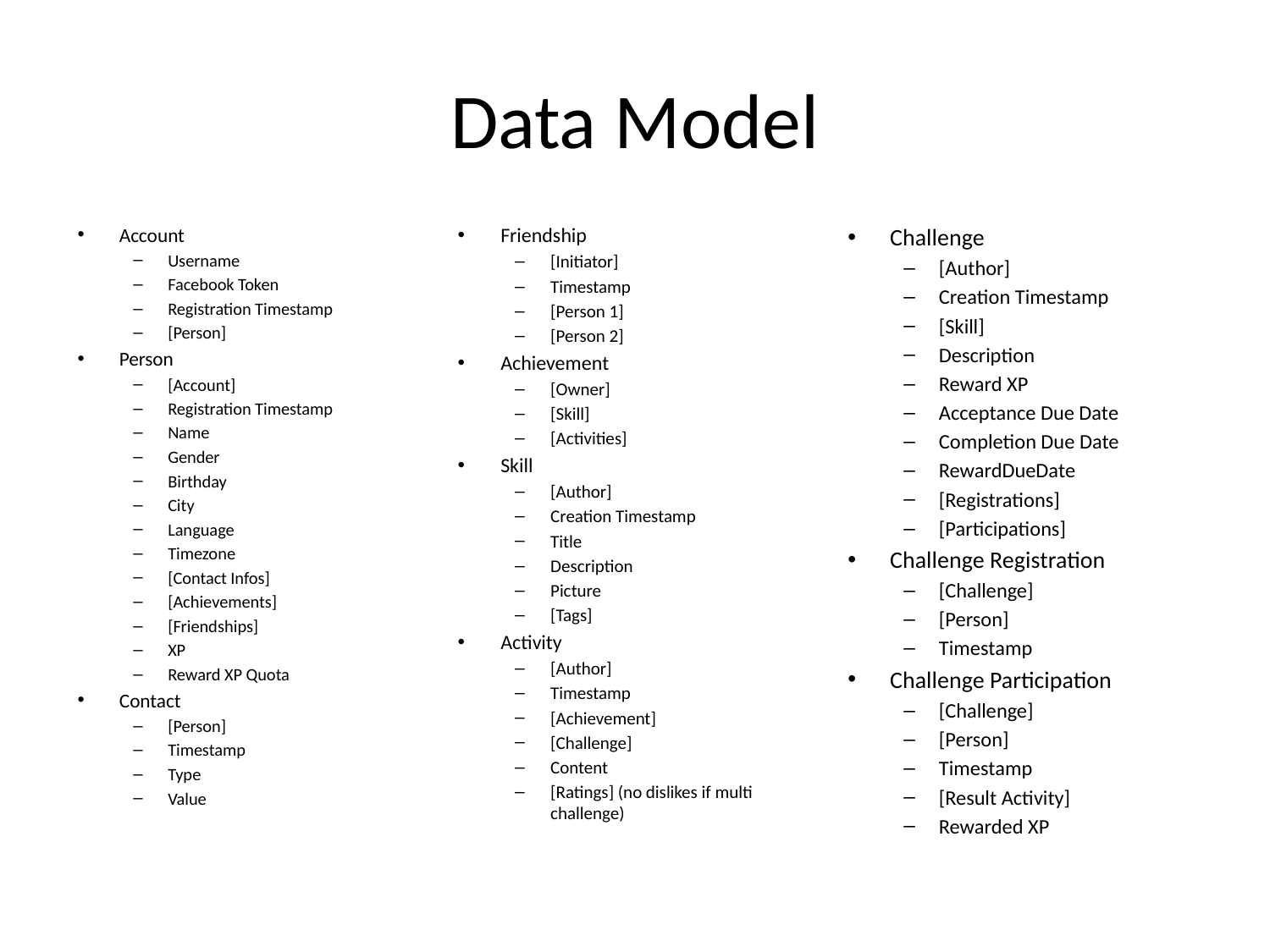

# Data Model
Challenge
[Author]
Creation Timestamp
[Skill]
Description
Reward XP
Acceptance Due Date
Completion Due Date
RewardDueDate
[Registrations]
[Participations]
Challenge Registration
[Challenge]
[Person]
Timestamp
Challenge Participation
[Challenge]
[Person]
Timestamp
[Result Activity]
Rewarded XP
Account
Username
Facebook Token
Registration Timestamp
[Person]
Person
[Account]
Registration Timestamp
Name
Gender
Birthday
City
Language
Timezone
[Contact Infos]
[Achievements]
[Friendships]
XP
Reward XP Quota
Contact
[Person]
Timestamp
Type
Value
Friendship
[Initiator]
Timestamp
[Person 1]
[Person 2]
Achievement
[Owner]
[Skill]
[Activities]
Skill
[Author]
Creation Timestamp
Title
Description
Picture
[Tags]
Activity
[Author]
Timestamp
[Achievement]
[Challenge]
Content
[Ratings] (no dislikes if multi challenge)